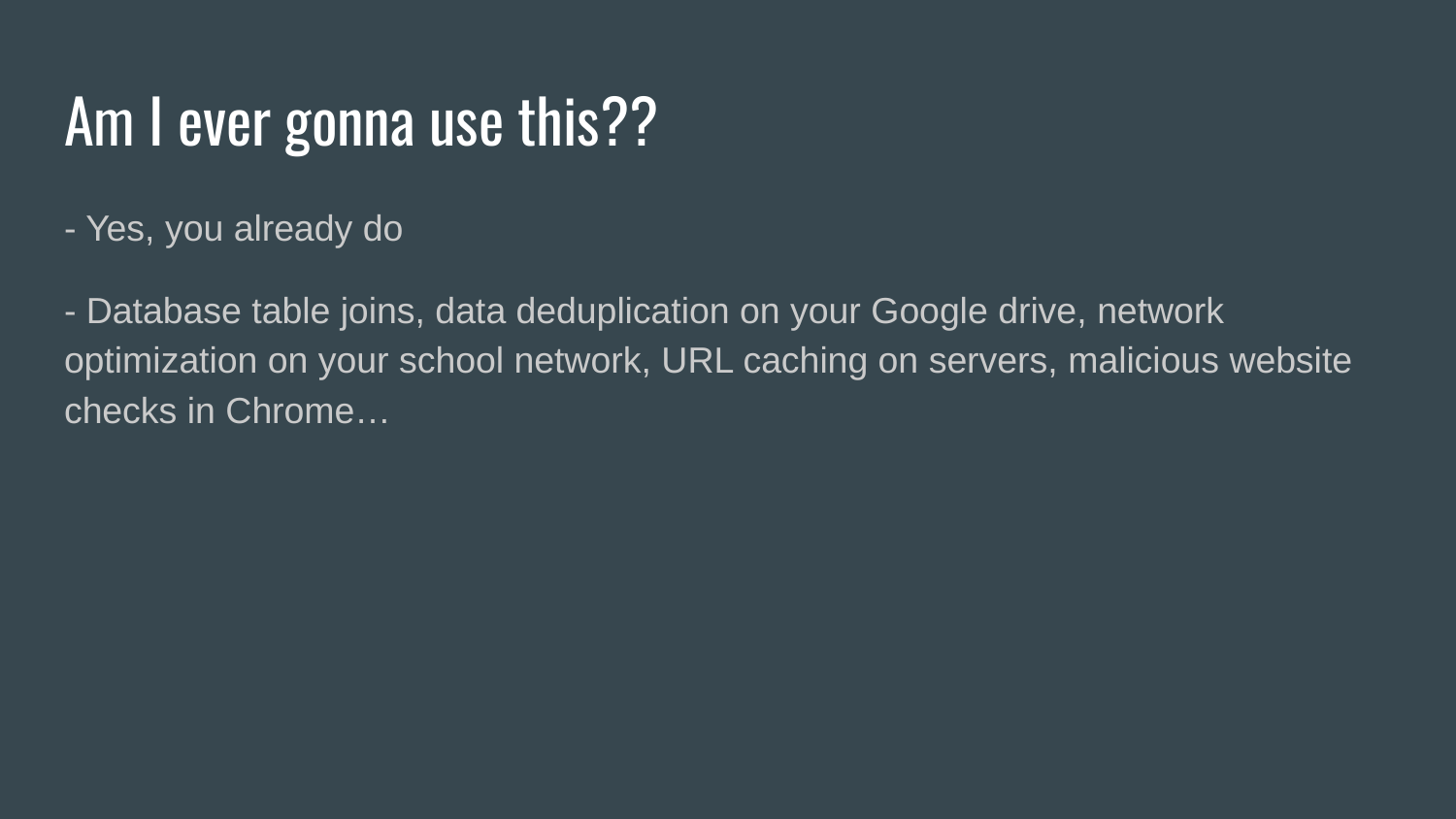

# Am I ever gonna use this??
- Yes, you already do
- Database table joins, data deduplication on your Google drive, network optimization on your school network, URL caching on servers, malicious website checks in Chrome…